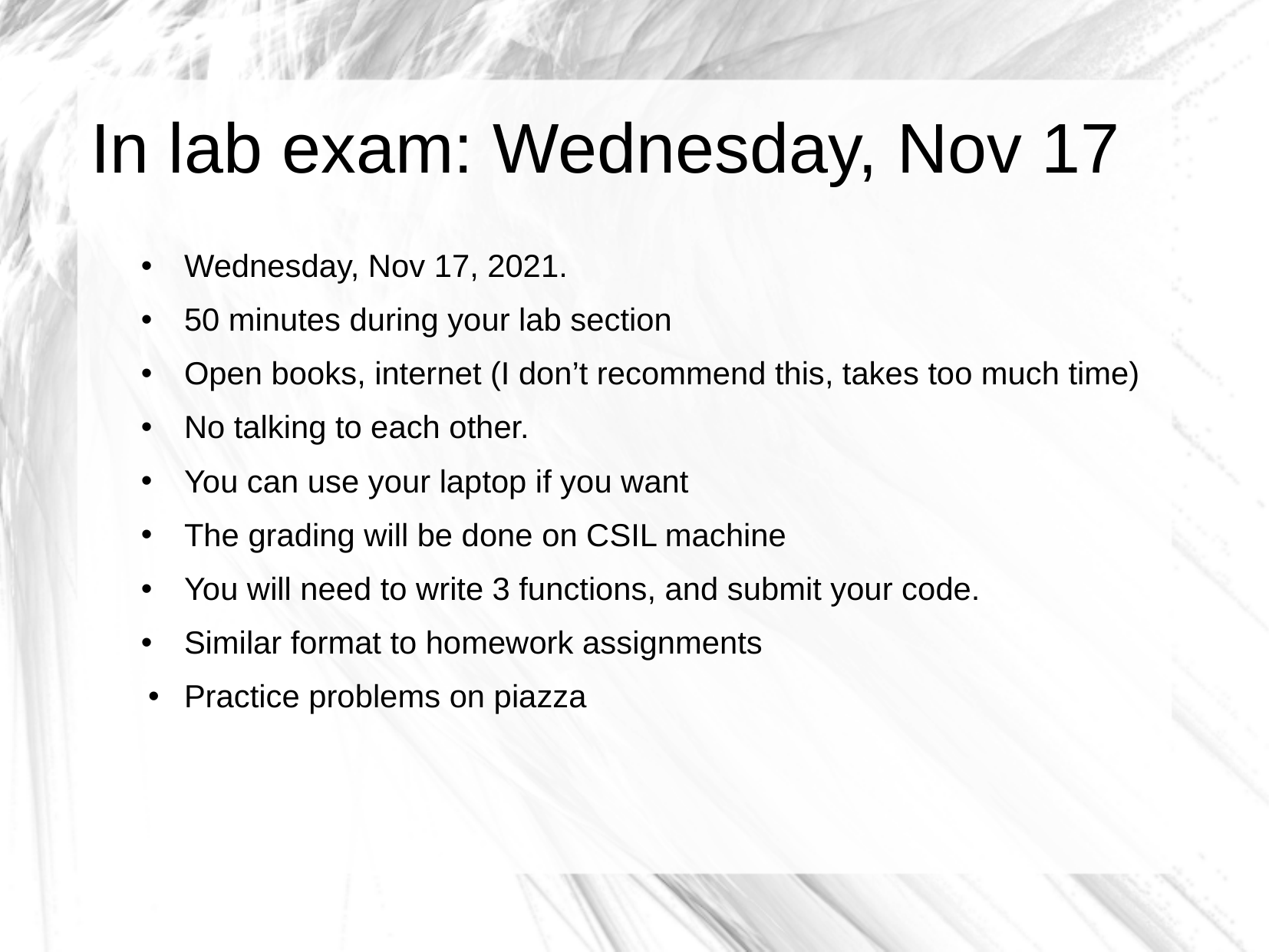

In lab exam: Wednesday, Nov 17
Wednesday, Nov 17, 2021.
50 minutes during your lab section
Open books, internet (I don’t recommend this, takes too much time)
No talking to each other.
You can use your laptop if you want
The grading will be done on CSIL machine
You will need to write 3 functions, and submit your code.
Similar format to homework assignments
Practice problems on piazza